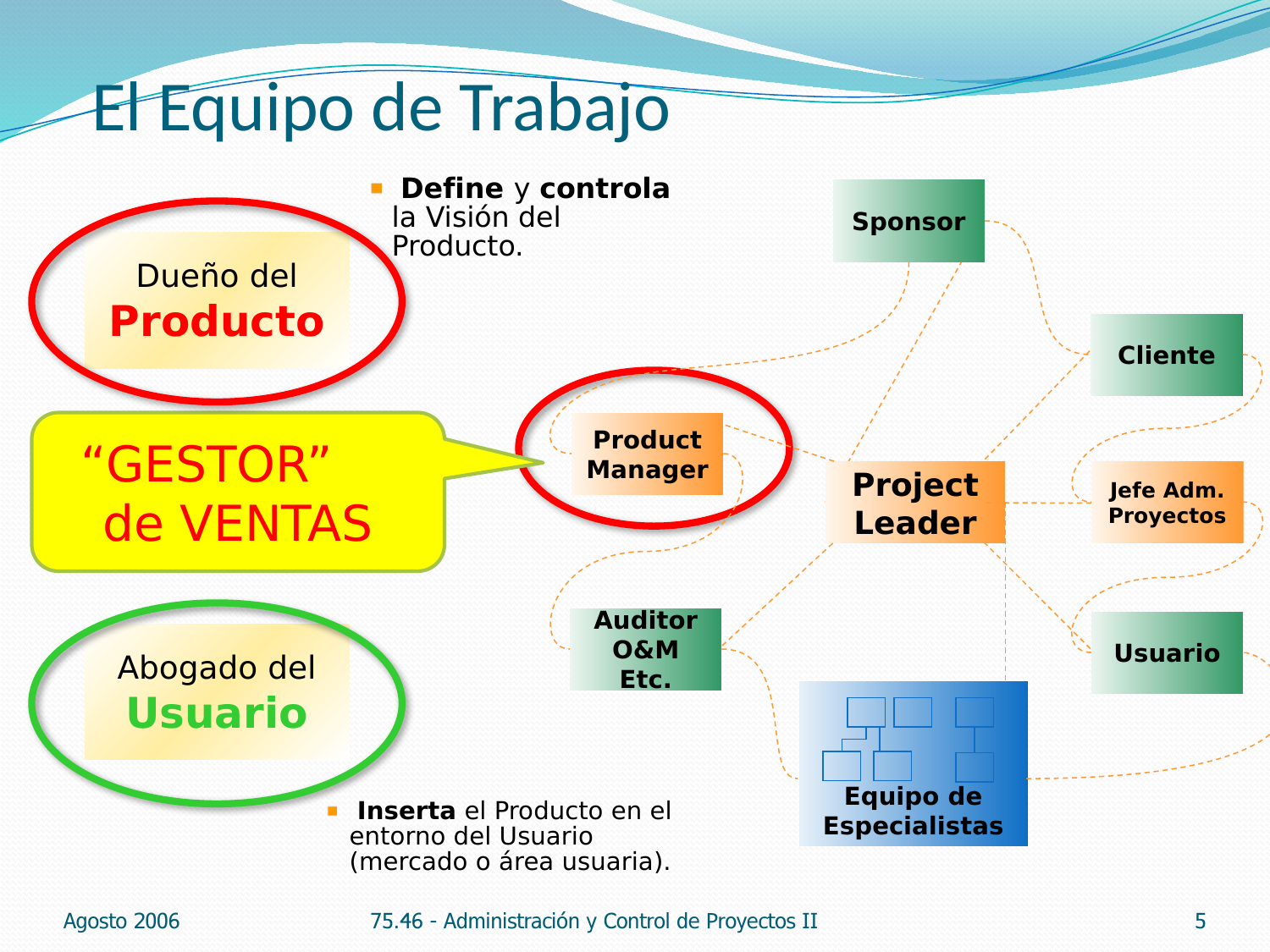

# El Equipo de Trabajo
 Define y controla la Visión del Producto.
Sponsor
Cliente

“GESTOR”     de VENTAS
Product Manager

Jefe Adm. Proyectos
Project Leader

Auditor
O&M
Etc.
Usuario
Equipo de Especialistas

Dueño del Producto

Abogado del Usuario
 Inserta el Producto en el entorno del Usuario (mercado o área usuaria).
Agosto 2006
75.46 - Administración y Control de Proyectos II
5